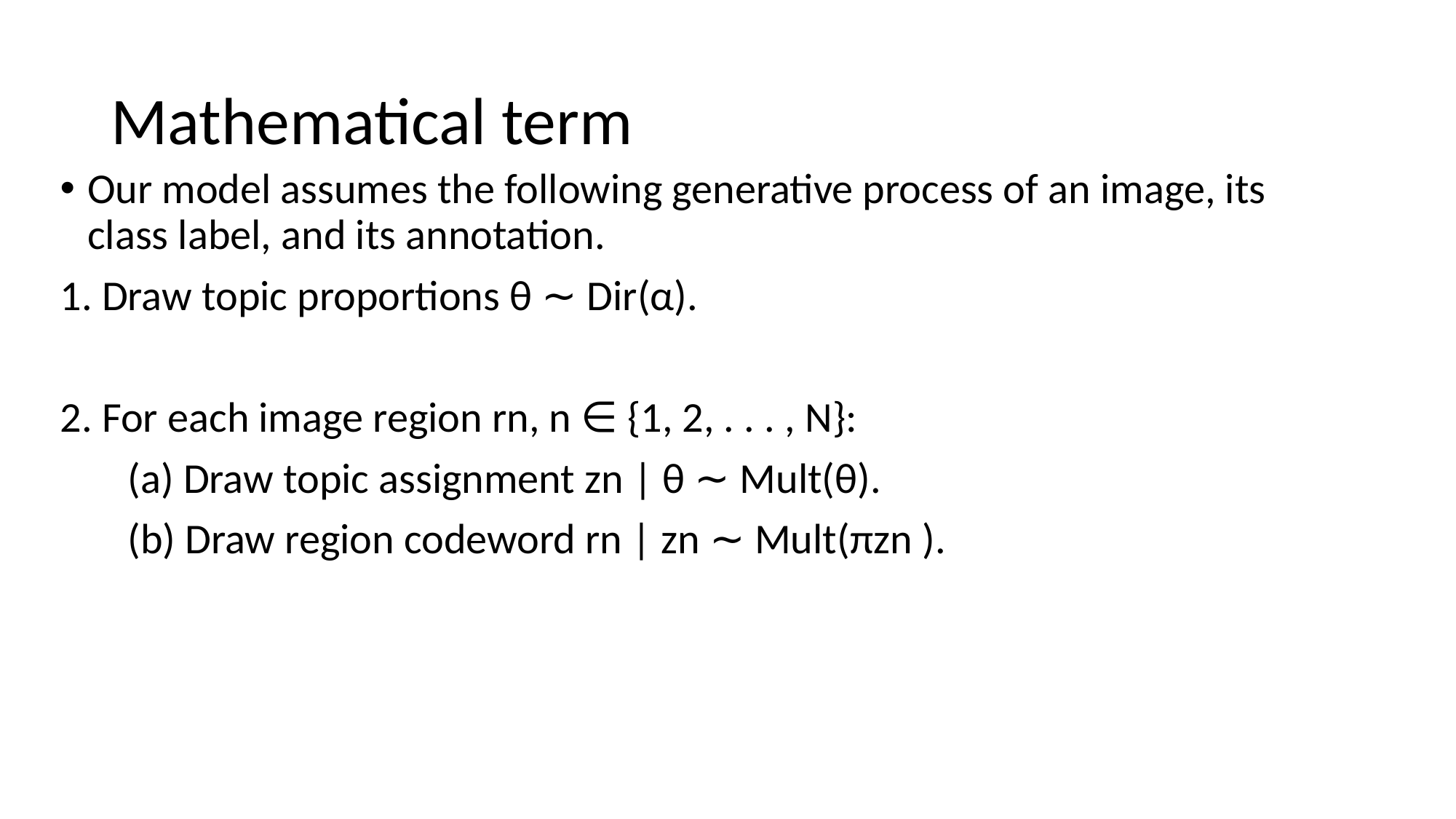

# Mathematical term
Our model assumes the following generative process of an image, its class label, and its annotation.
1. Draw topic proportions θ ∼ Dir(α).

2. For each image region rn, n ∈ {1, 2, . . . , N}:
       (a) Draw topic assignment zn | θ ∼ Mult(θ).
       (b) Draw region codeword rn | zn ∼ Mult(πzn ).